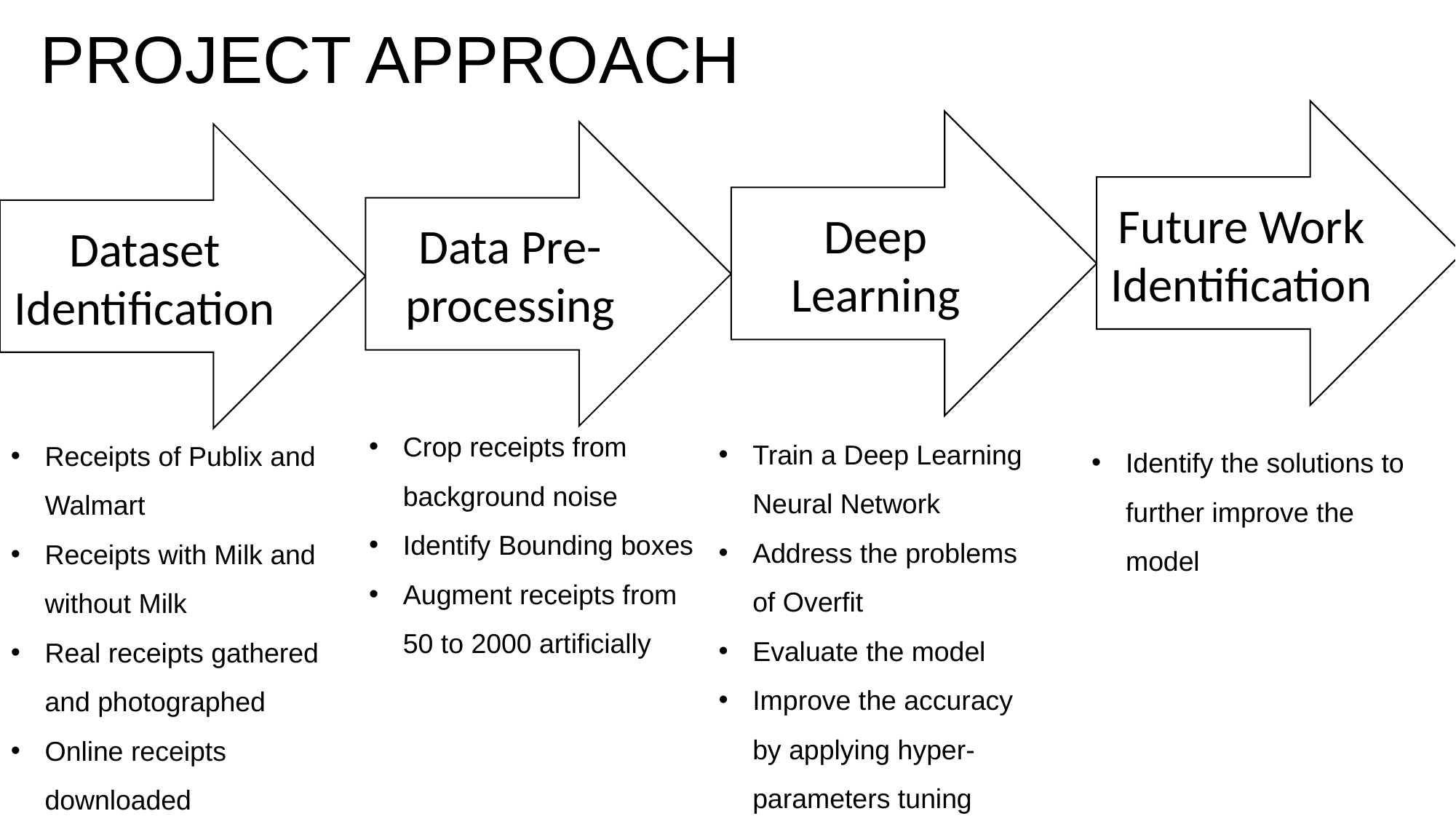

PROJECT APPROACH
Future Work Identification
Deep Learning
Data Pre- processing
Dataset Identification
Crop receipts from background noise
Identify Bounding boxes
Augment receipts from 50 to 2000 artificially
Train a Deep Learning Neural Network
Address the problems of Overfit
Evaluate the model
Improve the accuracy by applying hyper-parameters tuning
Receipts of Publix and Walmart
Receipts with Milk and without Milk
Real receipts gathered and photographed
Online receipts downloaded
Identify the solutions to further improve the model